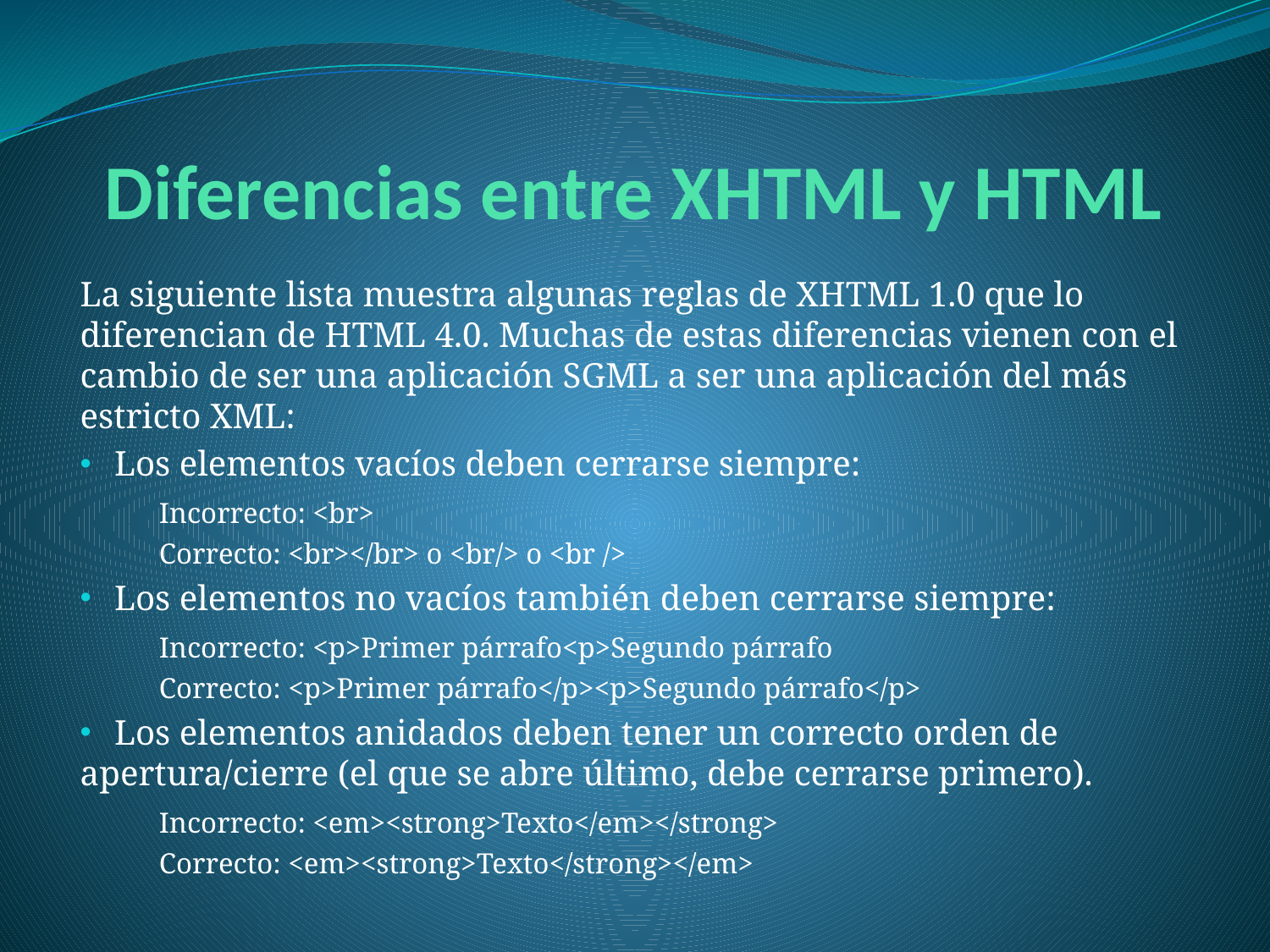

# Diferencias entre XHTML y HTML
La siguiente lista muestra algunas reglas de XHTML 1.0 que lo diferencian de HTML 4.0. Muchas de estas diferencias vienen con el cambio de ser una aplicación SGML a ser una aplicación del más estricto XML:
   Los elementos vacíos deben cerrarse siempre:
	Incorrecto: <br>
	Correcto: <br></br> o <br/> o <br />
   Los elementos no vacíos también deben cerrarse siempre:
	Incorrecto: <p>Primer párrafo<p>Segundo párrafo
	Correcto: <p>Primer párrafo</p><p>Segundo párrafo</p>
   Los elementos anidados deben tener un correcto orden de apertura/cierre (el que se abre último, debe cerrarse primero).
	Incorrecto: <em><strong>Texto</em></strong>
	Correcto: <em><strong>Texto</strong></em>